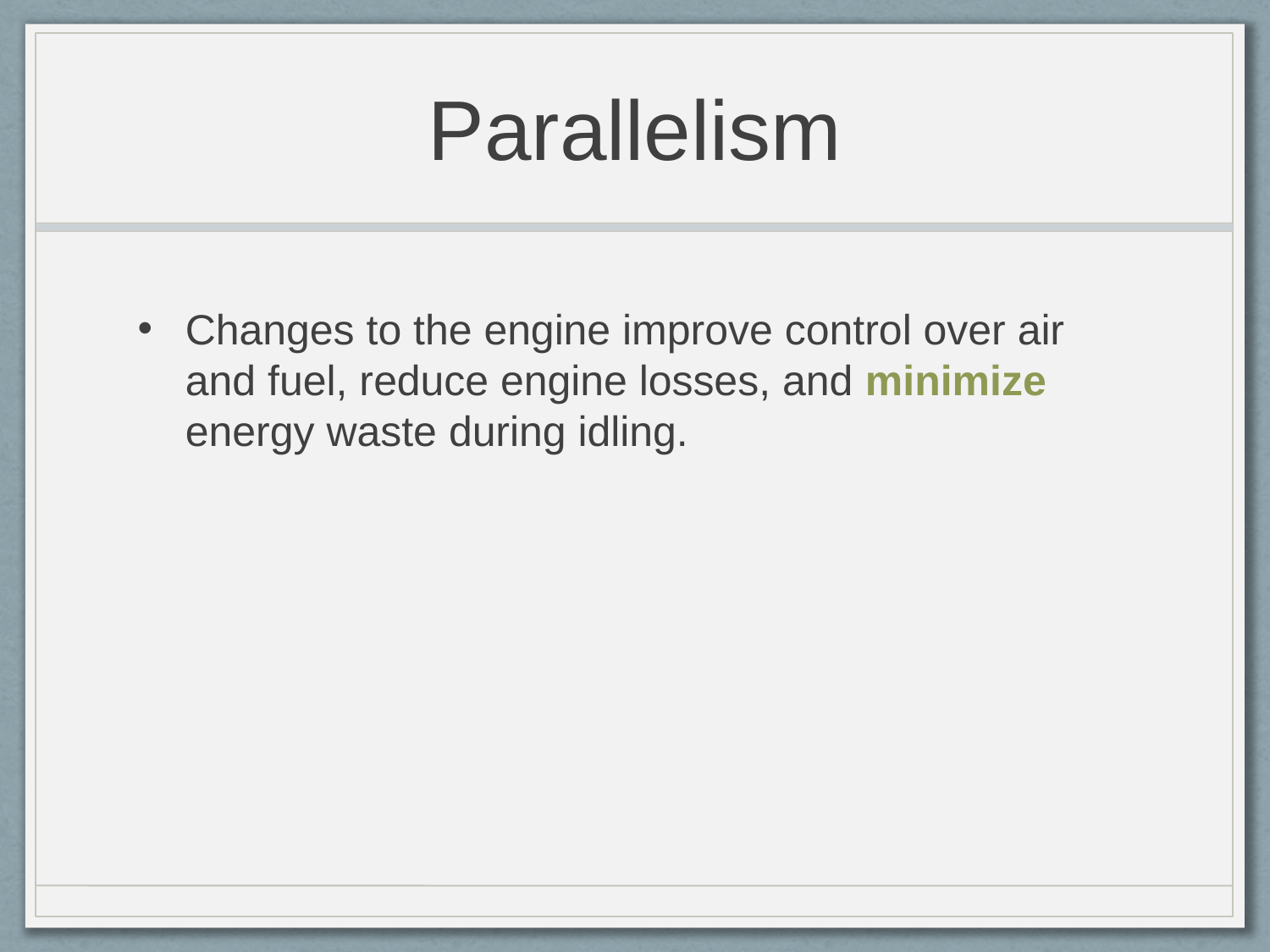

# Parallelism
Changes to the engine improve control over air and fuel, reduce engine losses, and minimize energy waste during idling.